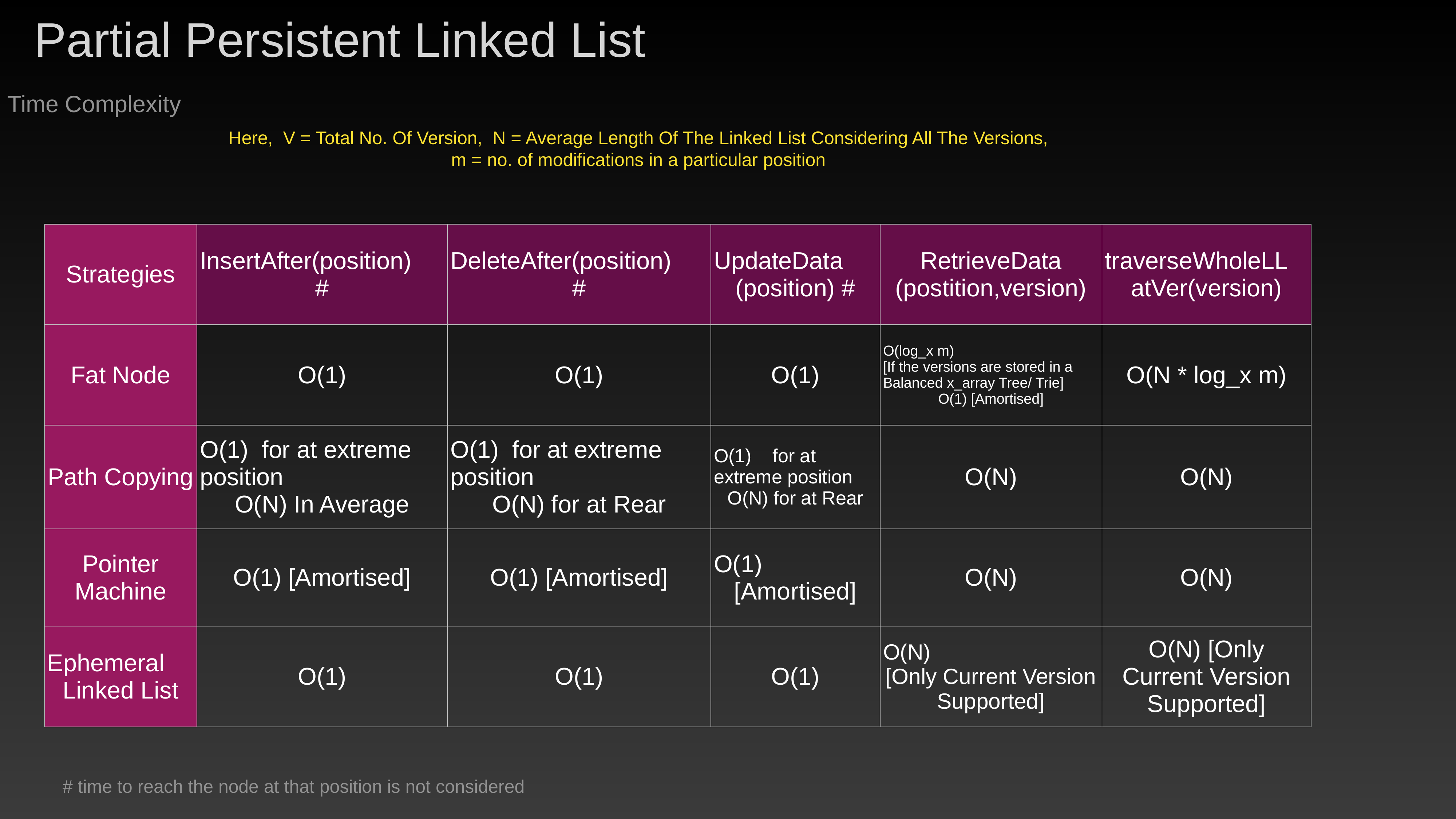

Partial Persistent Linked List
Time Complexity
Here,  V = Total No. Of Version,  N = Average Length Of The Linked List Considering All The Versions,
m = no. of modifications in a particular position
| Strategies | InsertAfter(position) # | DeleteAfter(position) # | UpdateData (position) # | RetrieveData (postition,version) | traverseWholeLL atVer(version) |
| --- | --- | --- | --- | --- | --- |
| Fat Node | O(1) | O(1) | O(1) | O(log\_x m) [If the versions are stored in a Balanced x\_array Tree/ Trie] O(1) [Amortised] | O(N \* log\_x m) |
| Path Copying | O(1) for at extreme position O(N) In Average | O(1) for at extreme position O(N) for at Rear | O(1) for at extreme position O(N) for at Rear | O(N) | O(N) |
| Pointer Machine | O(1) [Amortised] | O(1) [Amortised] | O(1) [Amortised] | O(N) | O(N) |
| Ephemeral Linked List | O(1) | O(1) | O(1) | O(N) [Only Current Version Supported] | O(N) [Only Current Version Supported] |
# time to reach the node at that position is not considered